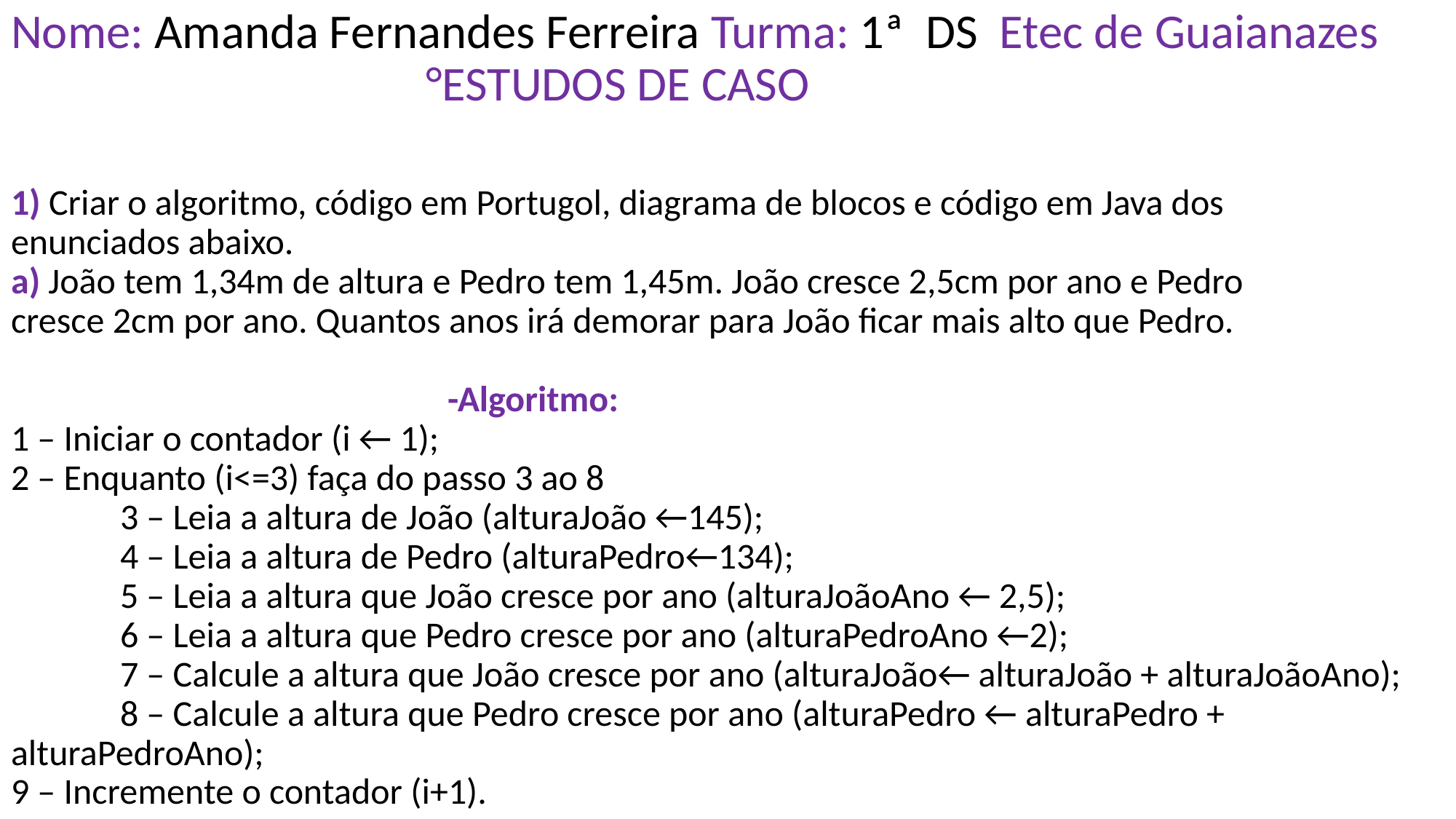

# Nome: Amanda Fernandes Ferreira Turma: 1ª  DS  Etec de Guaianazes °ESTUDOS DE CASO 1) Criar o algoritmo, código em Portugol, diagrama de blocos e código em Java dos enunciados abaixo. a) João tem 1,34m de altura e Pedro tem 1,45m. João cresce 2,5cm por ano e Pedro cresce 2cm por ano. Quantos anos irá demorar para João ficar mais alto que Pedro. -Algoritmo: 1 – Iniciar o contador (i ← 1); 2 – Enquanto (i<=3) faça do passo 3 ao 8 3 – Leia a altura de João (alturaJoão ←145); 4 – Leia a altura de Pedro (alturaPedro←134); 5 – Leia a altura que João cresce por ano (alturaJoãoAno ← 2,5); 6 – Leia a altura que Pedro cresce por ano (alturaPedroAno ←2); 7 – Calcule a altura que João cresce por ano (alturaJoão← alturaJoão + alturaJoãoAno); 8 – Calcule a altura que Pedro cresce por ano (alturaPedro ← alturaPedro + alturaPedroAno); 9 – Incremente o contador (i+1).